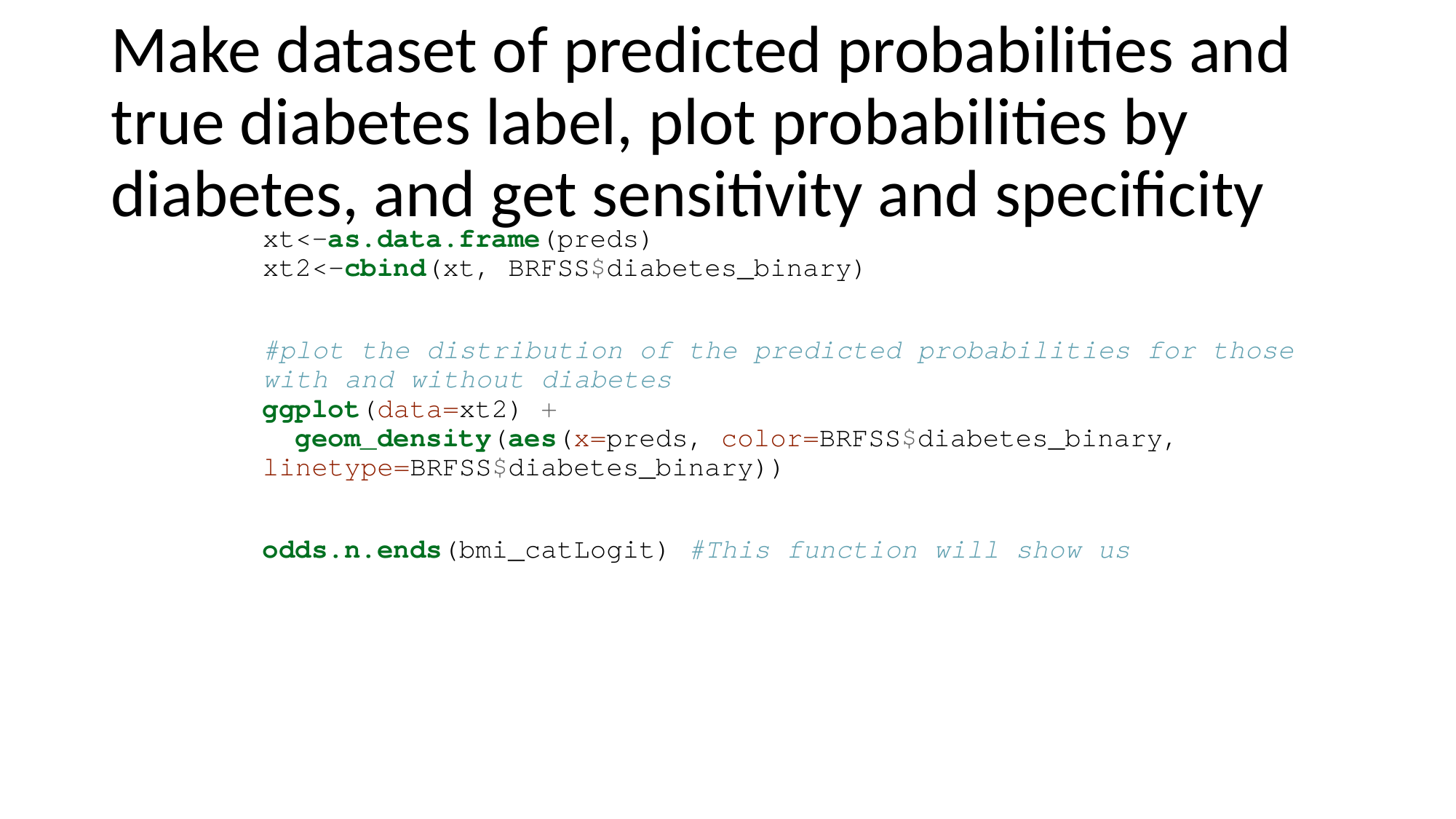

# Make dataset of predicted probabilities and true diabetes label, plot probabilities by diabetes, and get sensitivity and specificity
xt<-as.data.frame(preds)
xt2<-cbind(xt, BRFSS$diabetes_binary)
#plot the distribution of the predicted probabilities for those with and without diabetes
ggplot(data=xt2) +
  geom_density(aes(x=preds, color=BRFSS$diabetes_binary, linetype=BRFSS$diabetes_binary))
odds.n.ends(bmi_catLogit) #This function will show us